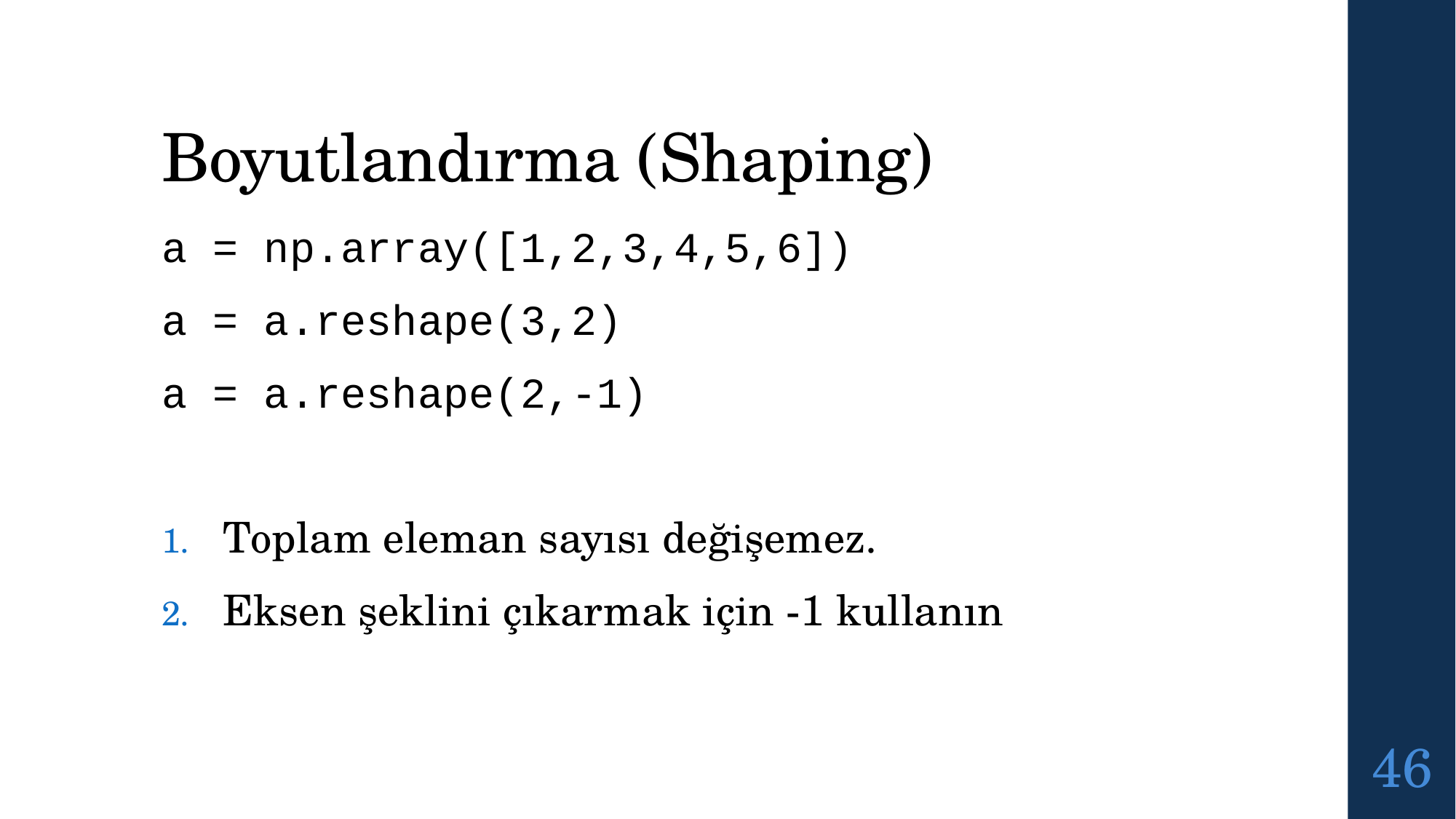

# Boyutlandırma (Shaping)
a = np.array([1,2,3,4,5,6])
a = a.reshape(3,2)
a = a.reshape(2,-1)

Toplam eleman sayısı değişemez.
Eksen şeklini çıkarmak için -1 kullanın
46